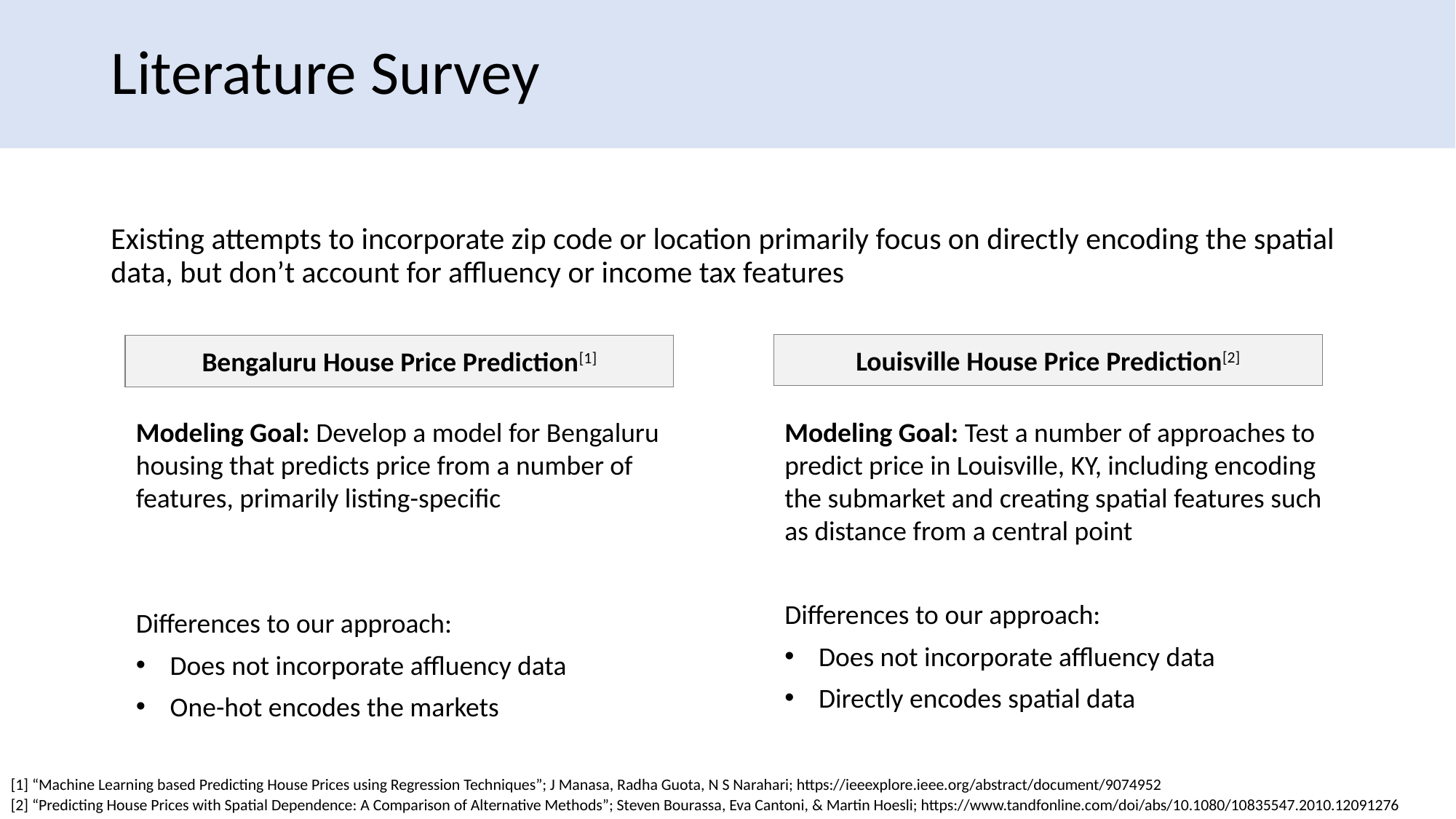

# Literature Survey
Existing attempts to incorporate zip code or location primarily focus on directly encoding the spatial data, but don’t account for affluency or income tax features
Louisville House Price Prediction[2]
Bengaluru House Price Prediction[1]
Modeling Goal: Develop a model for Bengaluru housing that predicts price from a number of features, primarily listing-specific

Differences to our approach:
Does not incorporate affluency data
One-hot encodes the markets
Modeling Goal: Test a number of approaches to predict price in Louisville, KY, including encoding the submarket and creating spatial features such as distance from a central point

Differences to our approach:
Does not incorporate affluency data
Directly encodes spatial data
[1] “Machine Learning based Predicting House Prices using Regression Techniques”; J Manasa, Radha Guota, N S Narahari; https://ieeexplore.ieee.org/abstract/document/9074952
[2] “Predicting House Prices with Spatial Dependence: A Comparison of Alternative Methods”; Steven Bourassa, Eva Cantoni, & Martin Hoesli; https://www.tandfonline.com/doi/abs/10.1080/10835547.2010.12091276